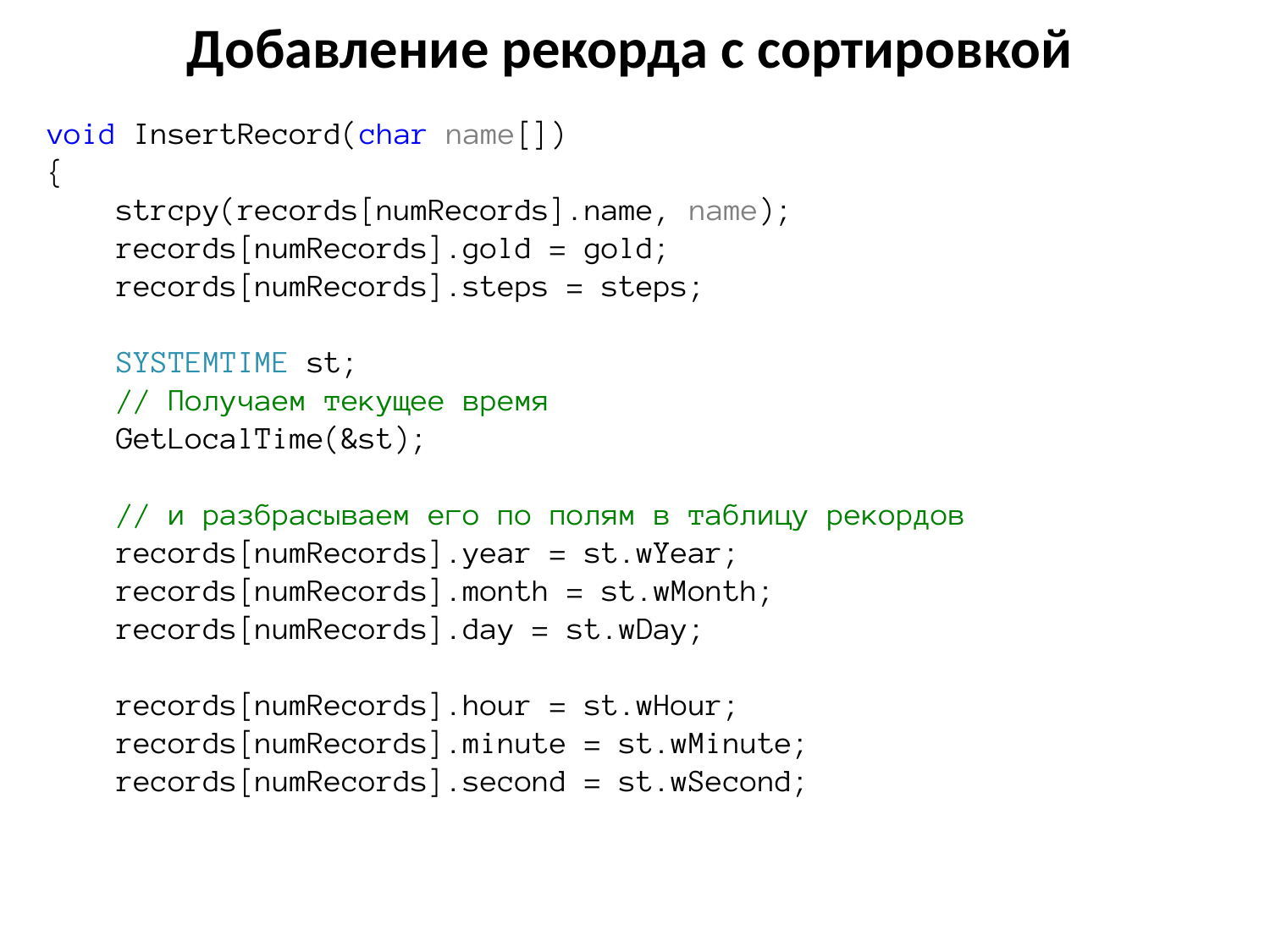

# Добавление рекорда с сортировкой
void InsertRecord(char name[])
{
    strcpy(records[numRecords].name, name);
    records[numRecords].gold = gold;
    records[numRecords].steps = steps;

    SYSTEMTIME st;
    // Получаем текущее время
    GetLocalTime(&st);

    // и разбрасываем его по полям в таблицу рекордов
    records[numRecords].year = st.wYear;
    records[numRecords].month = st.wMonth;
    records[numRecords].day = st.wDay;

    records[numRecords].hour = st.wHour;
    records[numRecords].minute = st.wMinute;
    records[numRecords].second = st.wSecond;